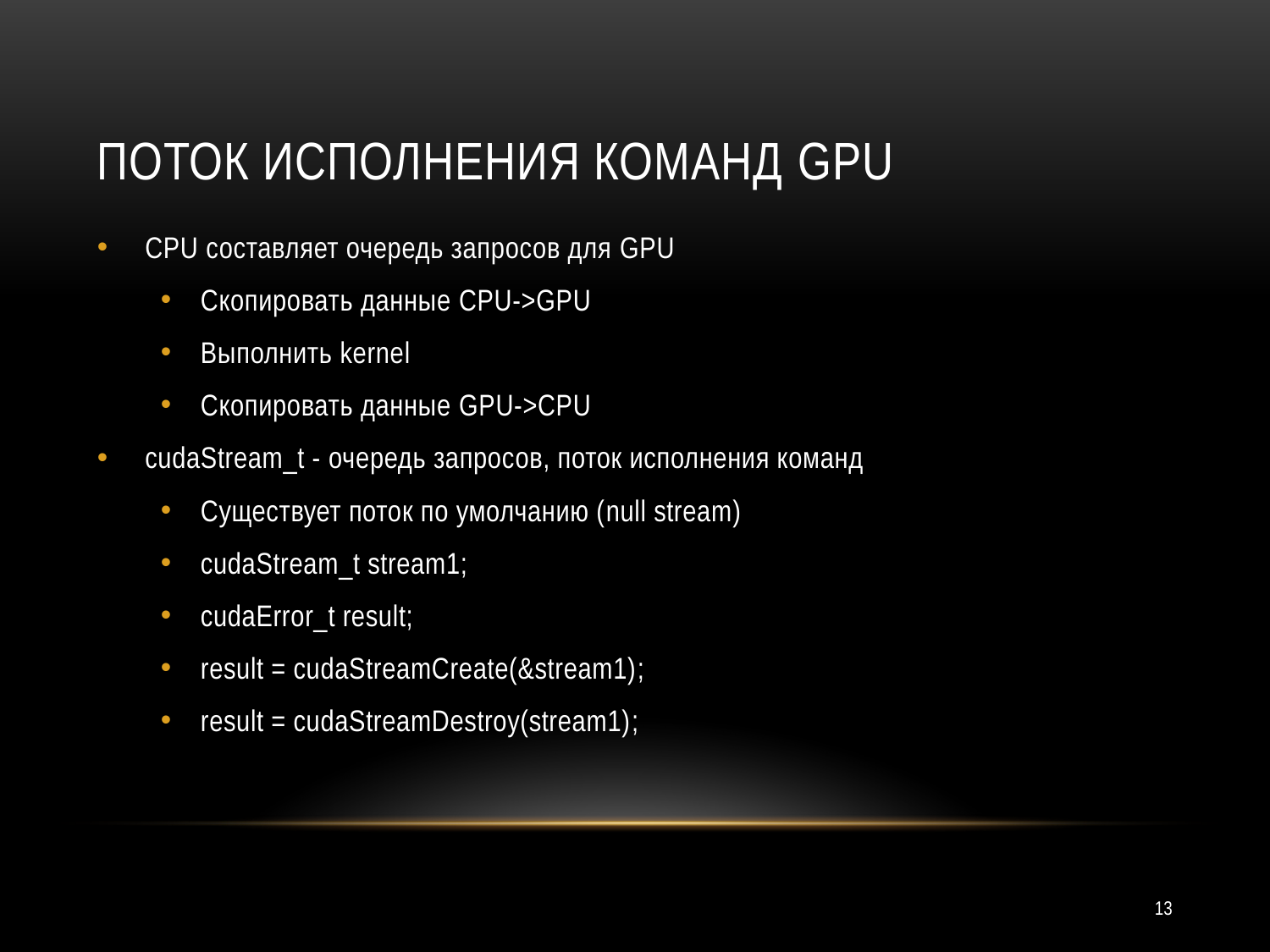

# Поток исполнения команд GPU
CPU составляет очередь запросов для GPU
Скопировать данные CPU->GPU
Выполнить kernel
Скопировать данные GPU->CPU
cudaStream_t - очередь запросов, поток исполнения команд
Существует поток по умолчанию (null stream)
cudaStream_t stream1;
cudaError_t result;
result = cudaStreamCreate(&stream1);
result = cudaStreamDestroy(stream1);

13